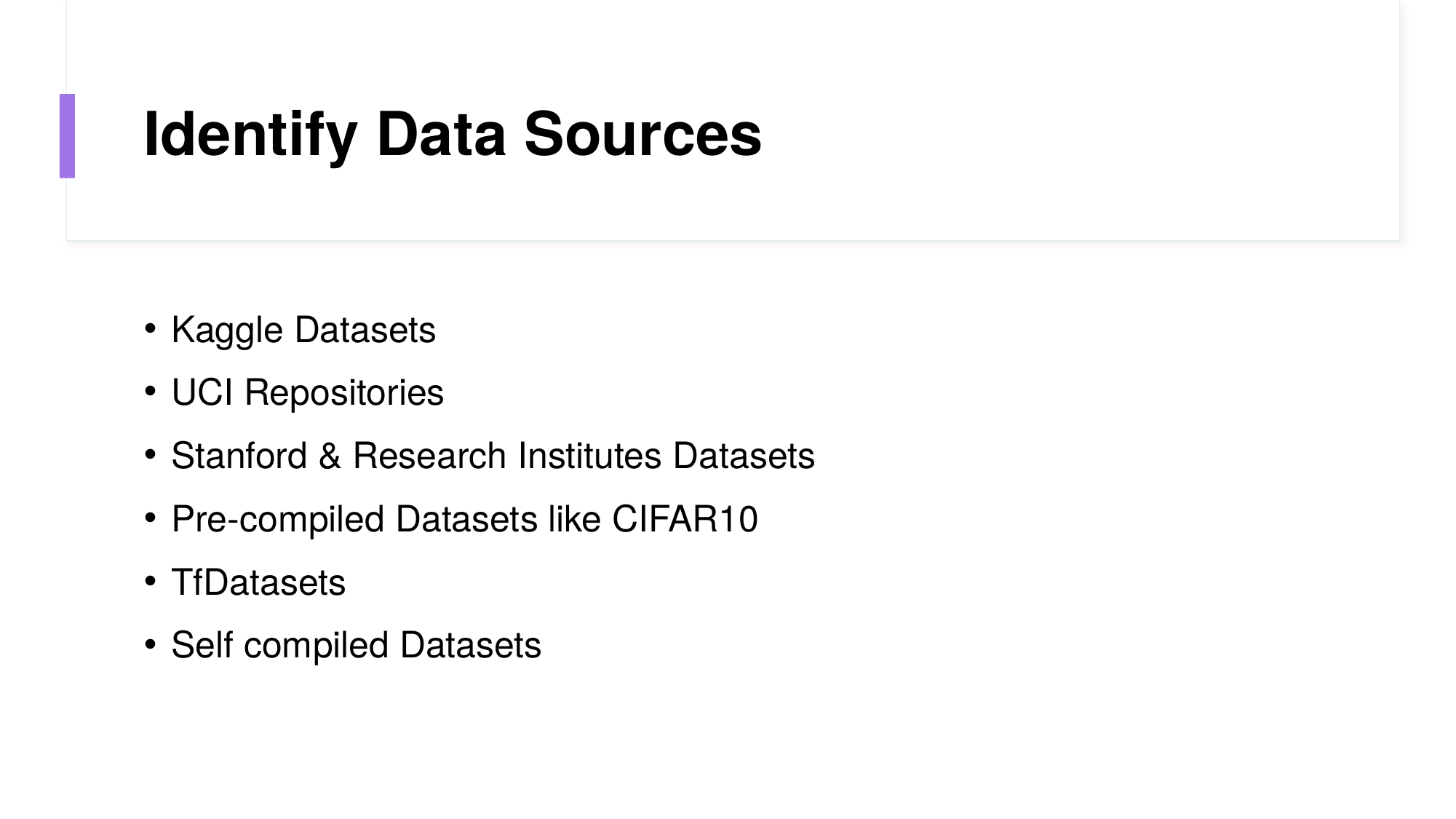

# Identify Data Sources
Kaggle Datasets
UCI Repositories
Stanford & Research Institutes Datasets
Pre-compiled Datasets like CIFAR10
TfDatasets
Self compiled Datasets